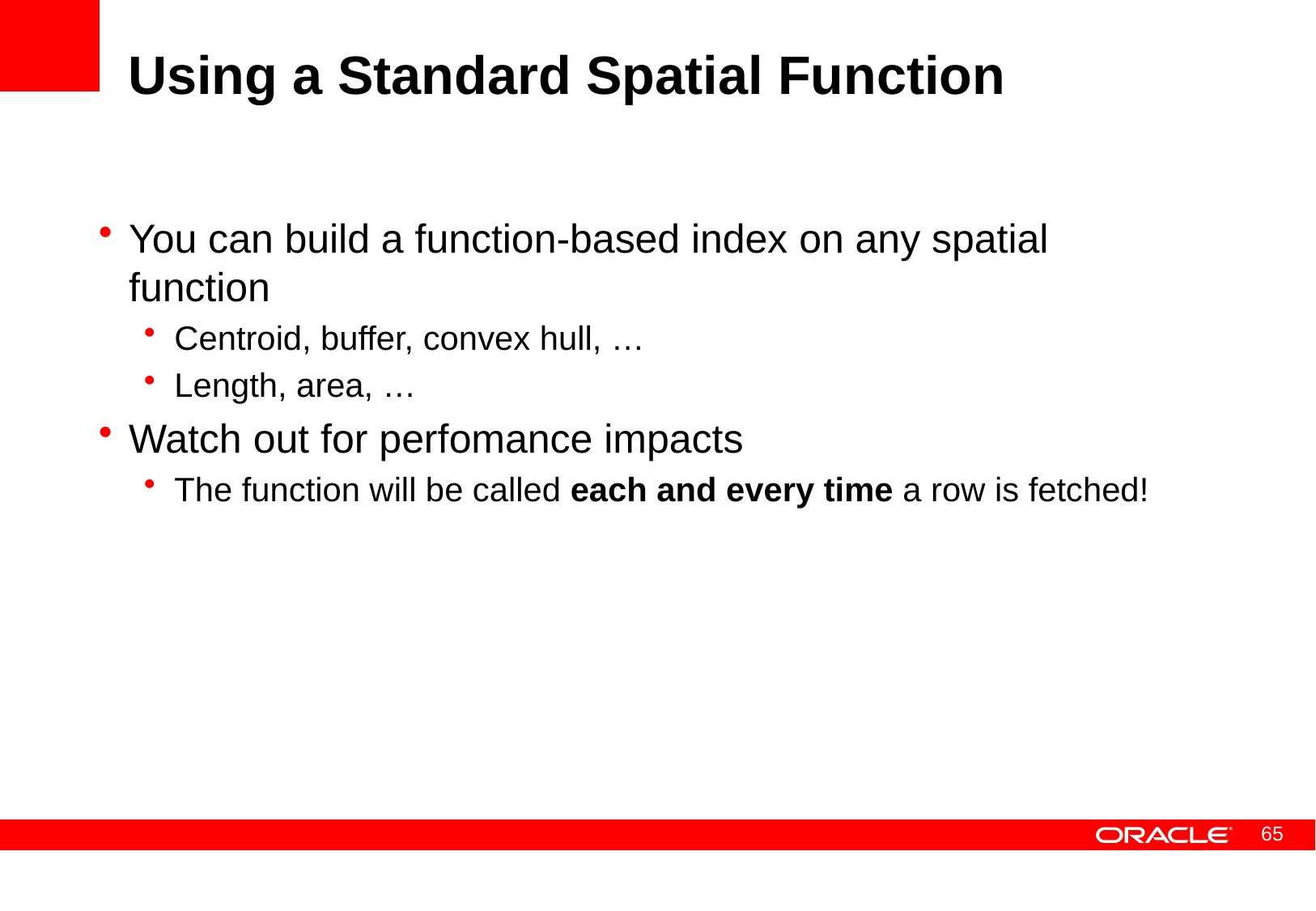

# Using a Standard Spatial Function
You can build a function-based index on any spatial function
Centroid, buffer, convex hull, …
Length, area, …
Watch out for perfomance impacts
The function will be called each and every time a row is fetched!